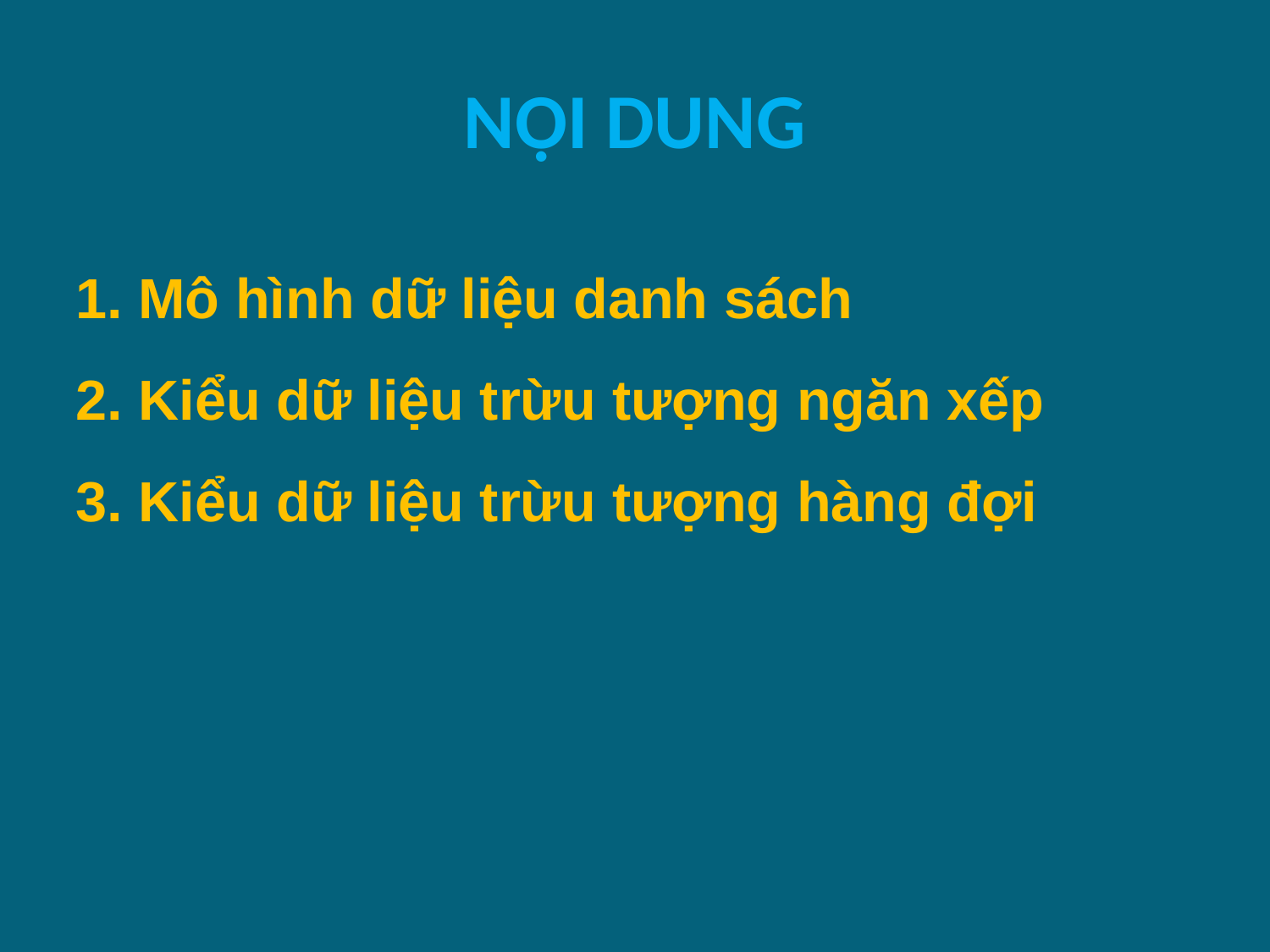

# NỘI DUNG
1. Mô hình dữ liệu danh sách
2. Kiểu dữ liệu trừu tượng ngăn xếp
3. Kiểu dữ liệu trừu tượng hàng đợi